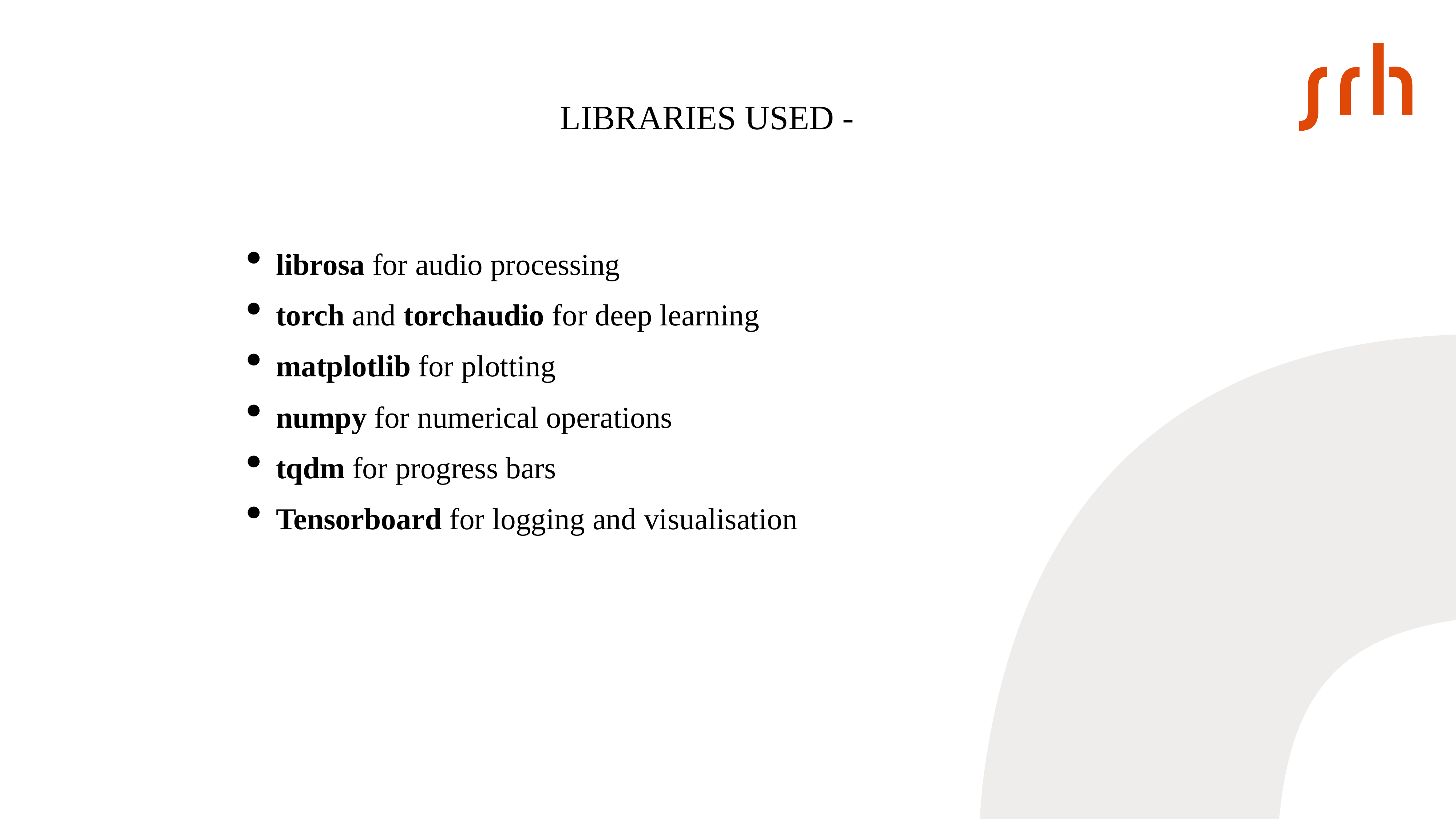

# LIBRARIES USED -
librosa for audio processing
torch and torchaudio for deep learning
matplotlib for plotting
numpy for numerical operations
tqdm for progress bars
Tensorboard for logging and visualisation
8